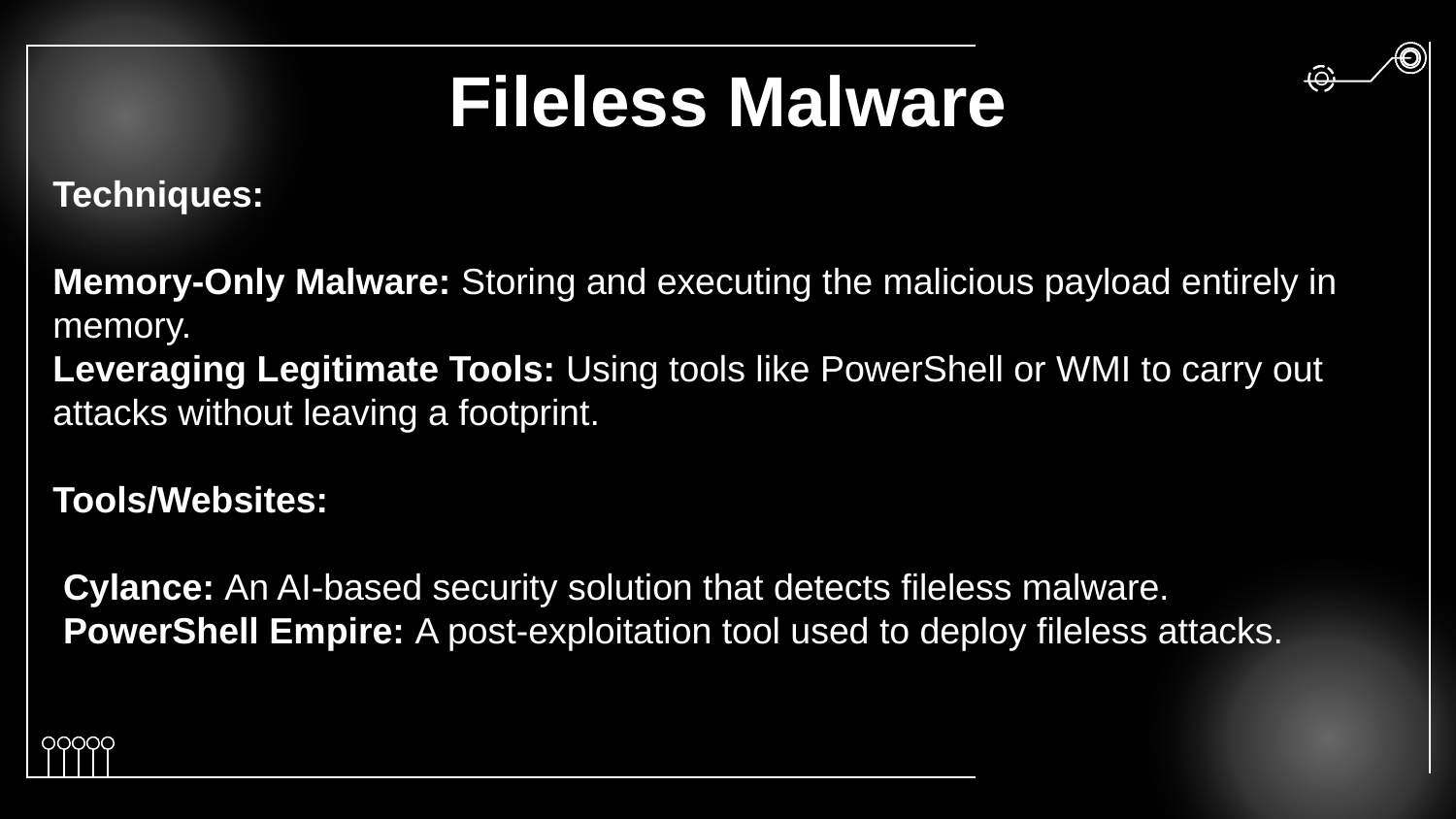

# Fileless Malware
Techniques:

Memory-Only Malware: Storing and executing the malicious payload entirely in memory.
Leveraging Legitimate Tools: Using tools like PowerShell or WMI to carry out attacks without leaving a footprint.

Tools/Websites:

 Cylance: An AI-based security solution that detects fileless malware.
 PowerShell Empire: A post-exploitation tool used to deploy fileless attacks.